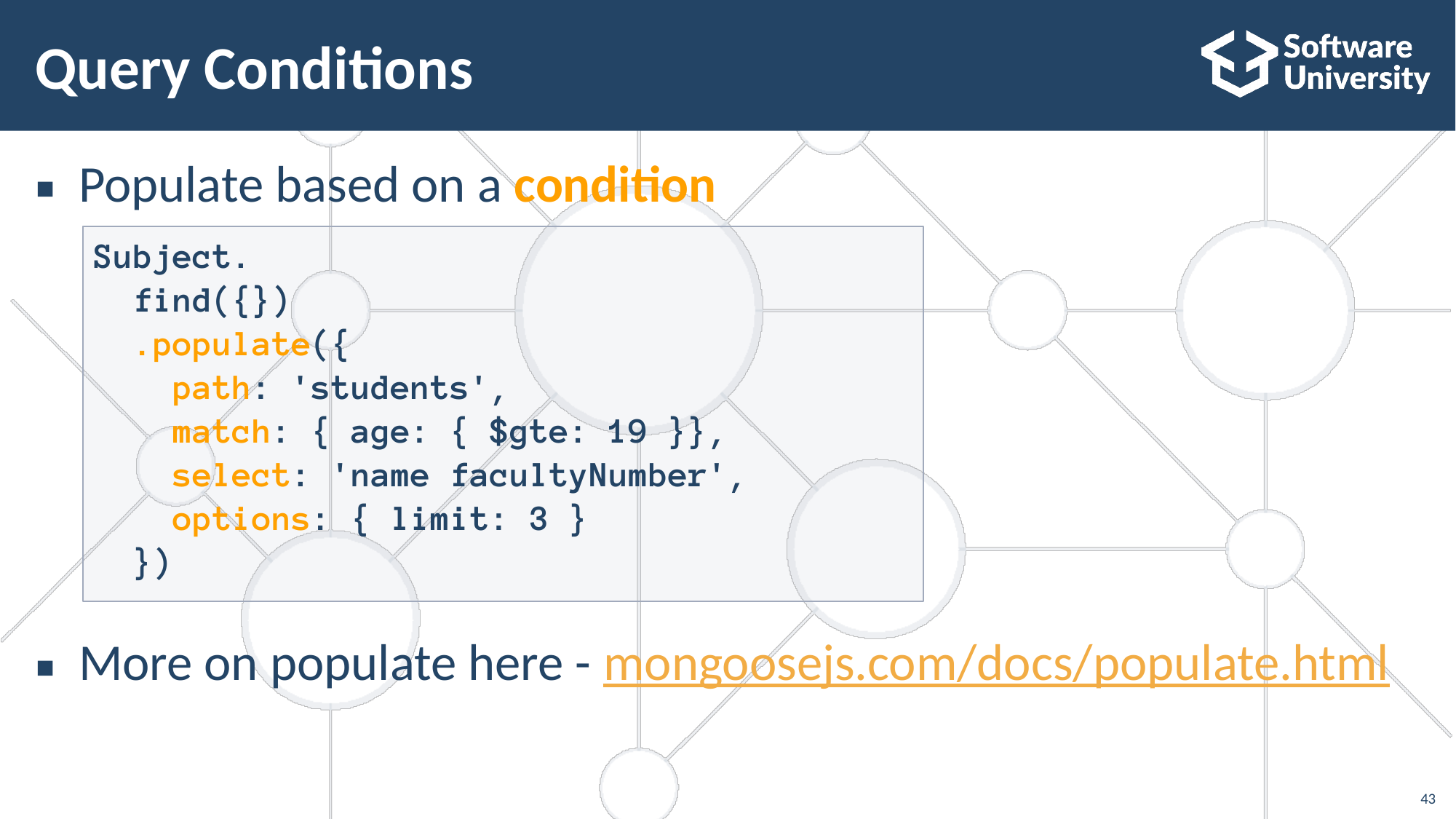

# Query Conditions
Populate based on a condition

More on populate here - mongoosejs.com/docs/populate.html
Subject.
  find({})
  .populate({
    path: 'students',
    match: { age: { $gte: 19 }},
    select: 'name facultyNumber',
    options: { limit: 3 }
  })
43